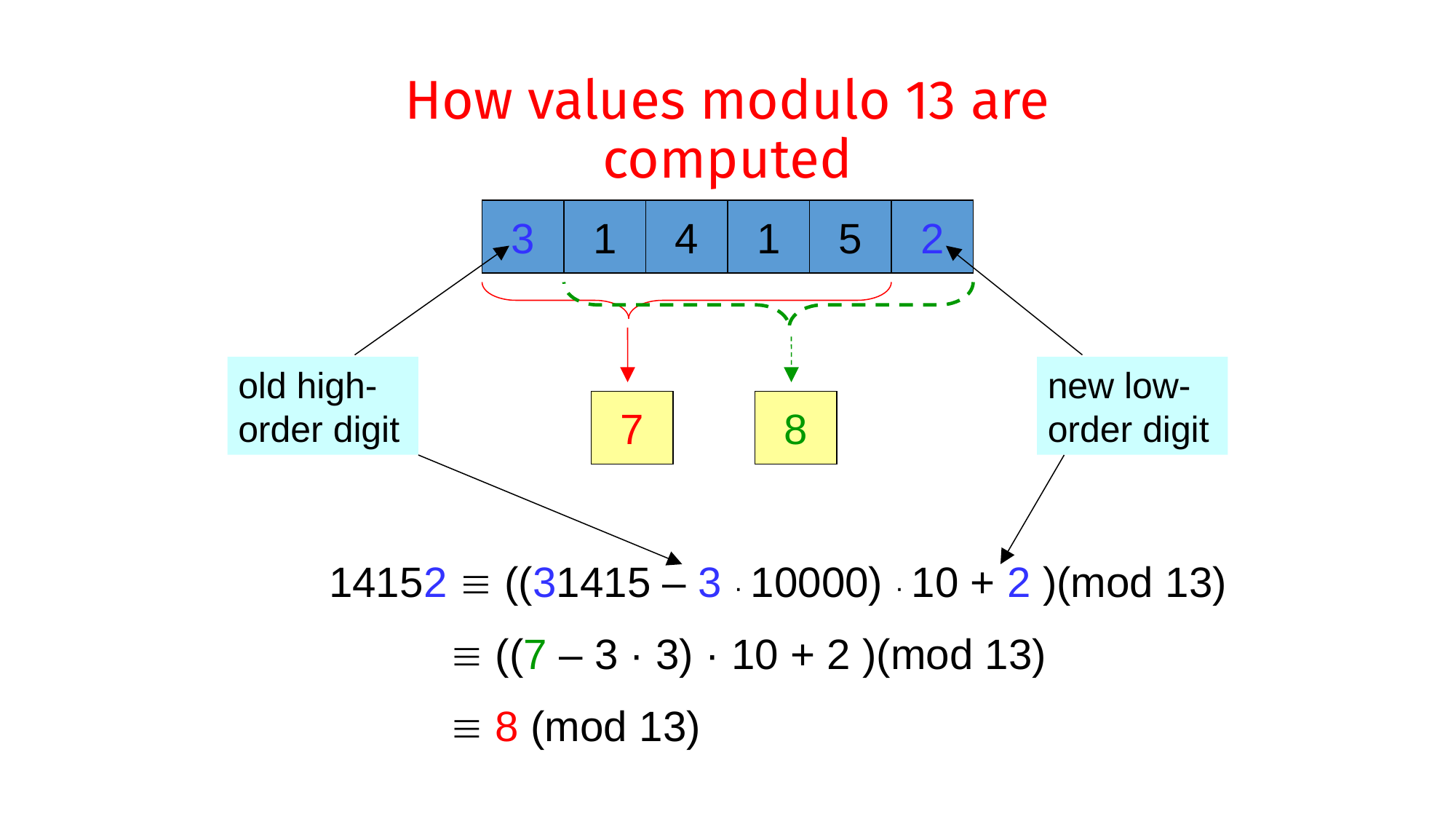

# How values modulo 13 are computed

3
1
4
1
5
2

old high-order digit
new low-order digit
7
8

14152 ≡ ((31415 – 3 · 10000) · 10 + 2 )(mod 13)
	 ≡ ((7 – 3 · 3) · 10 + 2 )(mod 13)
	 ≡ 8 (mod 13)